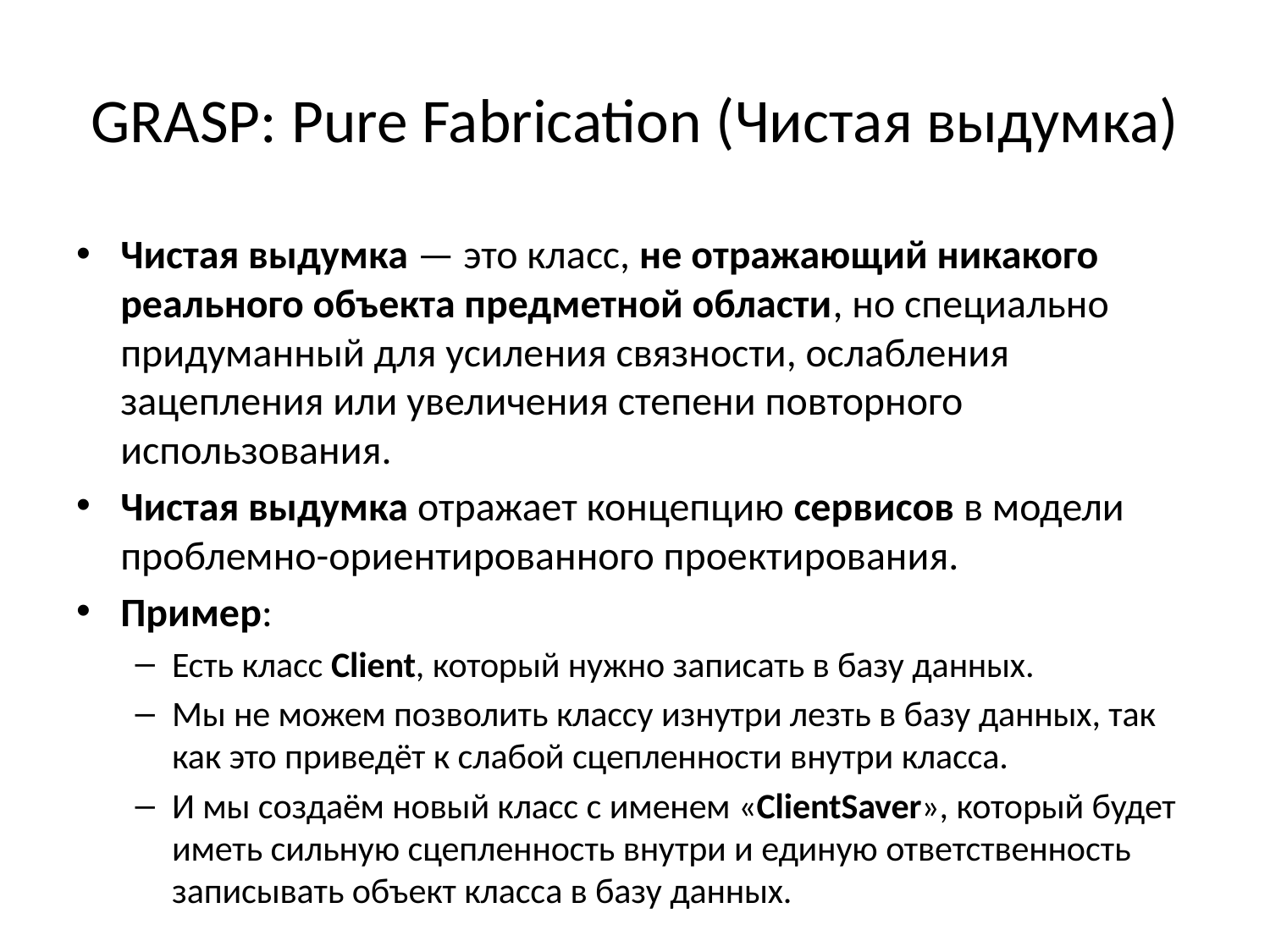

# GRASP: Pure Fabrication (Чистая выдумка)
Чистая выдумка — это класс, не отражающий никакого реального объекта предметной области, но специально придуманный для усиления связности, ослабления зацепления или увеличения степени повторного использования.
Чистая выдумка отражает концепцию сервисов в модели проблемно-ориентированного проектирования.
Пример:
Есть класс Client, который нужно записать в базу данных.
Мы не можем позволить классу изнутри лезть в базу данных, так как это приведёт к слабой сцепленности внутри класса.
И мы создаём новый класс с именем «ClientSaver», который будет иметь сильную сцепленность внутри и единую ответственность записывать объект класса в базу данных.